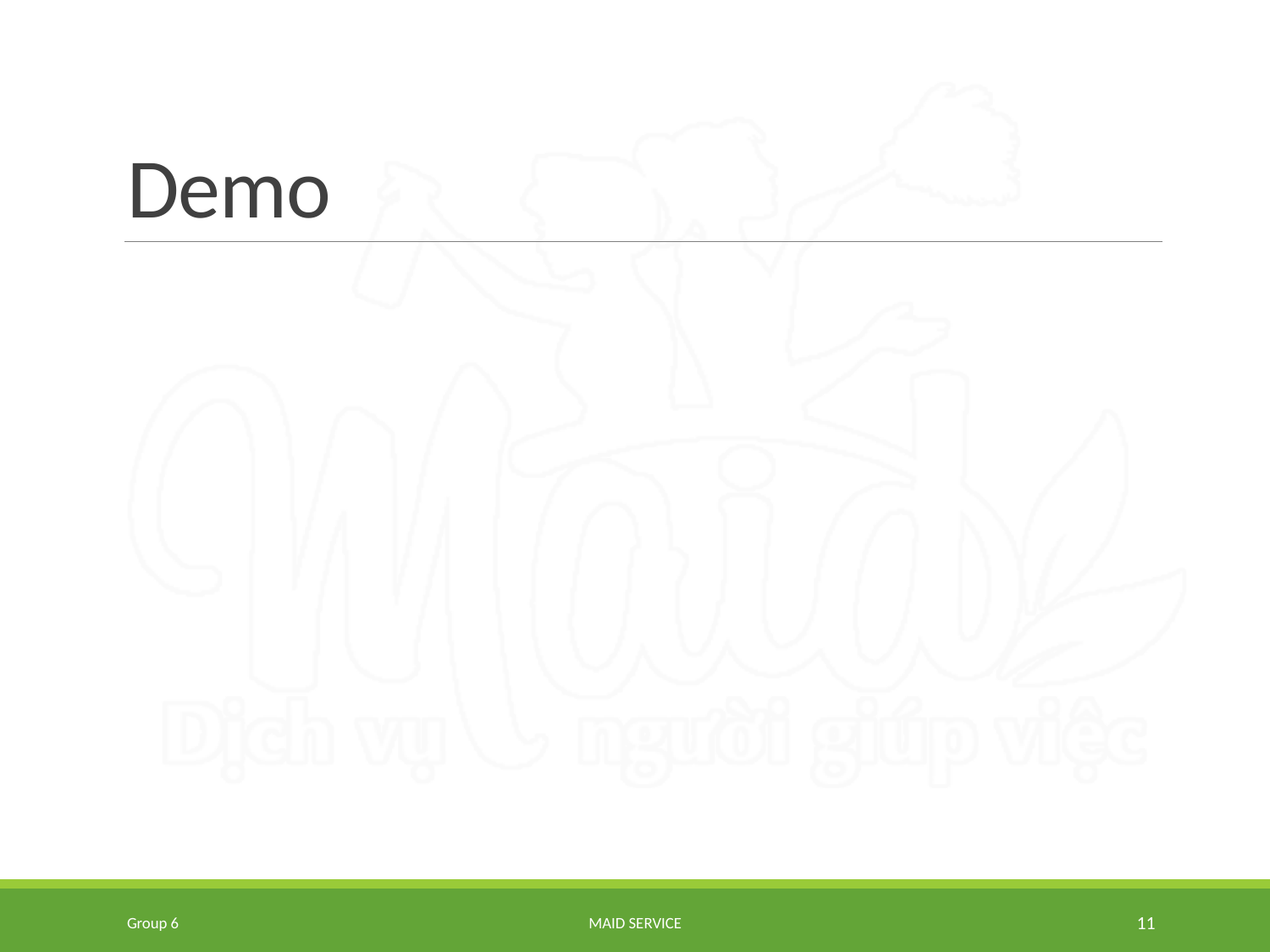

# Demo

Group 6
Maid Service
11